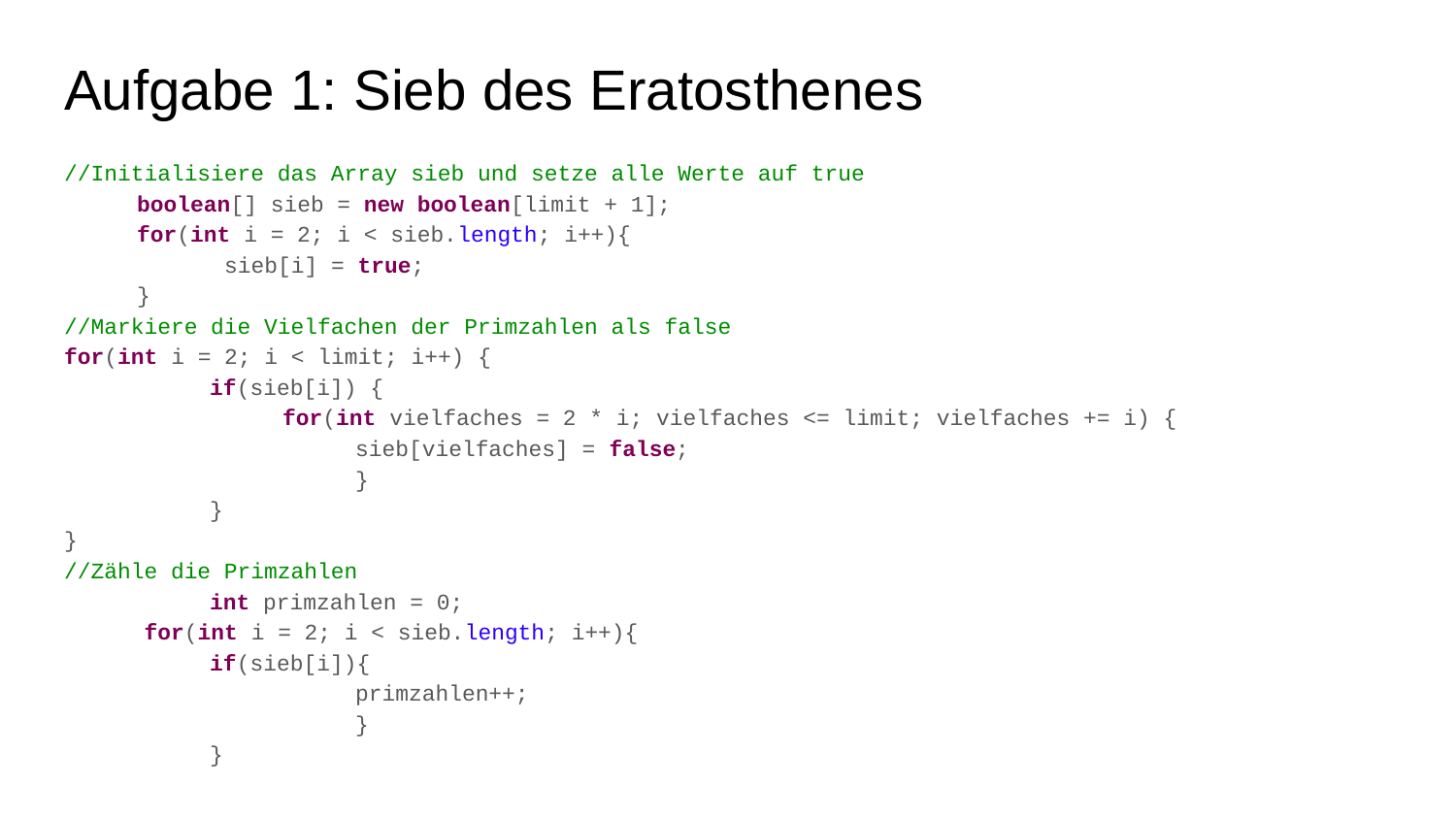

# Aufgabe 1: Sieb des Eratosthenes
//Initialisiere das Array sieb und setze alle Werte auf true
boolean[] sieb = new boolean[limit + 1];
for(int i = 2; i < sieb.length; i++){
            sieb[i] = true;
}
//Markiere die Vielfachen der Primzahlen als false
for(int i = 2; i < limit; i++) {
	if(sieb[i]) {
for(int vielfaches = 2 * i; vielfaches <= limit; vielfaches += i) {
sieb[vielfaches] = false;
                	}
	}
}
//Zähle die Primzahlen
 	int primzahlen = 0;
      for(int i = 2; i < sieb.length; i++){
if(sieb[i]){
                	primzahlen++;
		}
	}